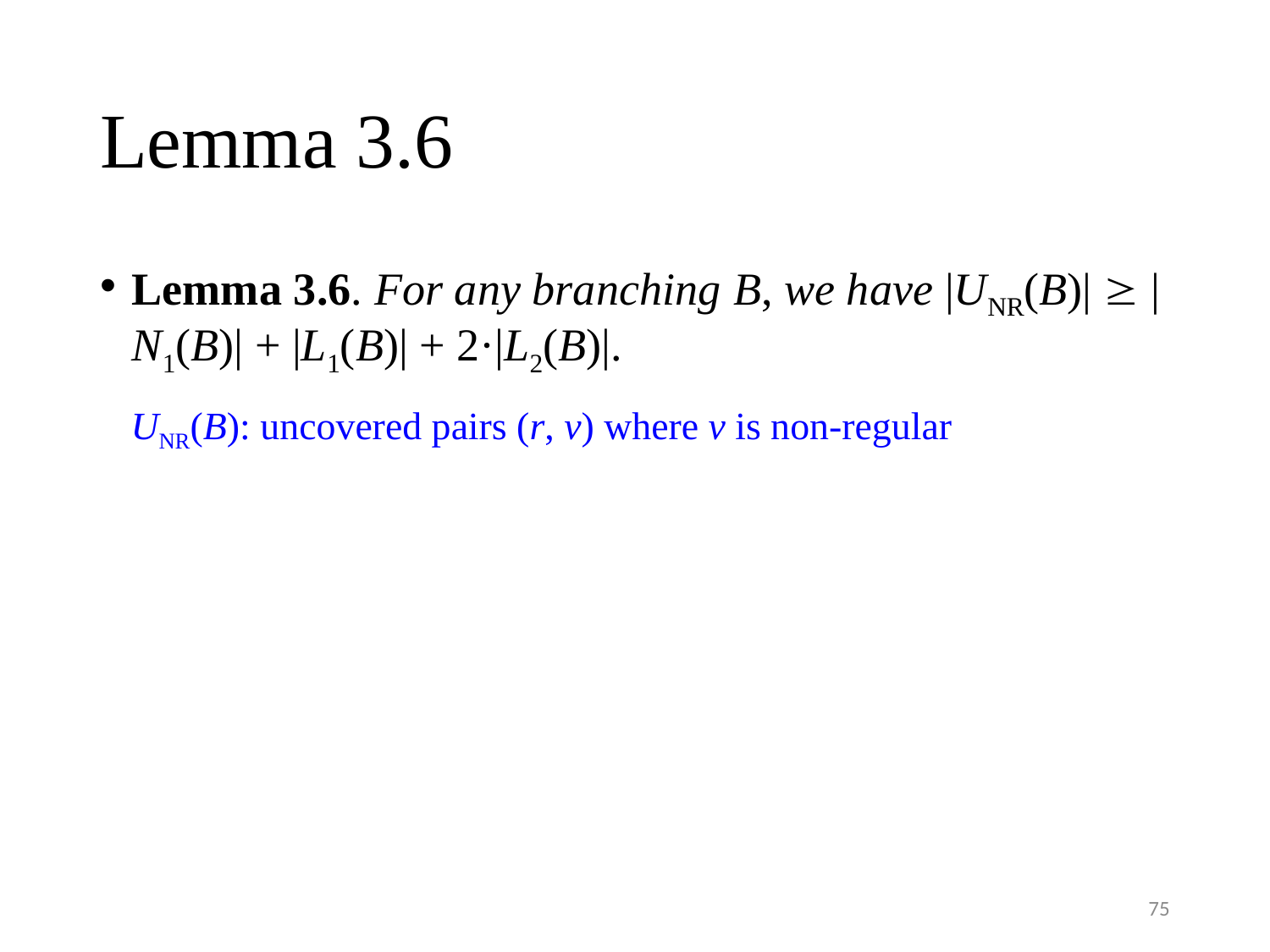

# Lemma 3.6
Lemma 3.6. For any branching B, we have |UNR(B)| ≥ |N1(B)| + |L1(B)| + 2·|L2(B)|.
UNR(B): uncovered pairs (r, v) where v is non-regular
75